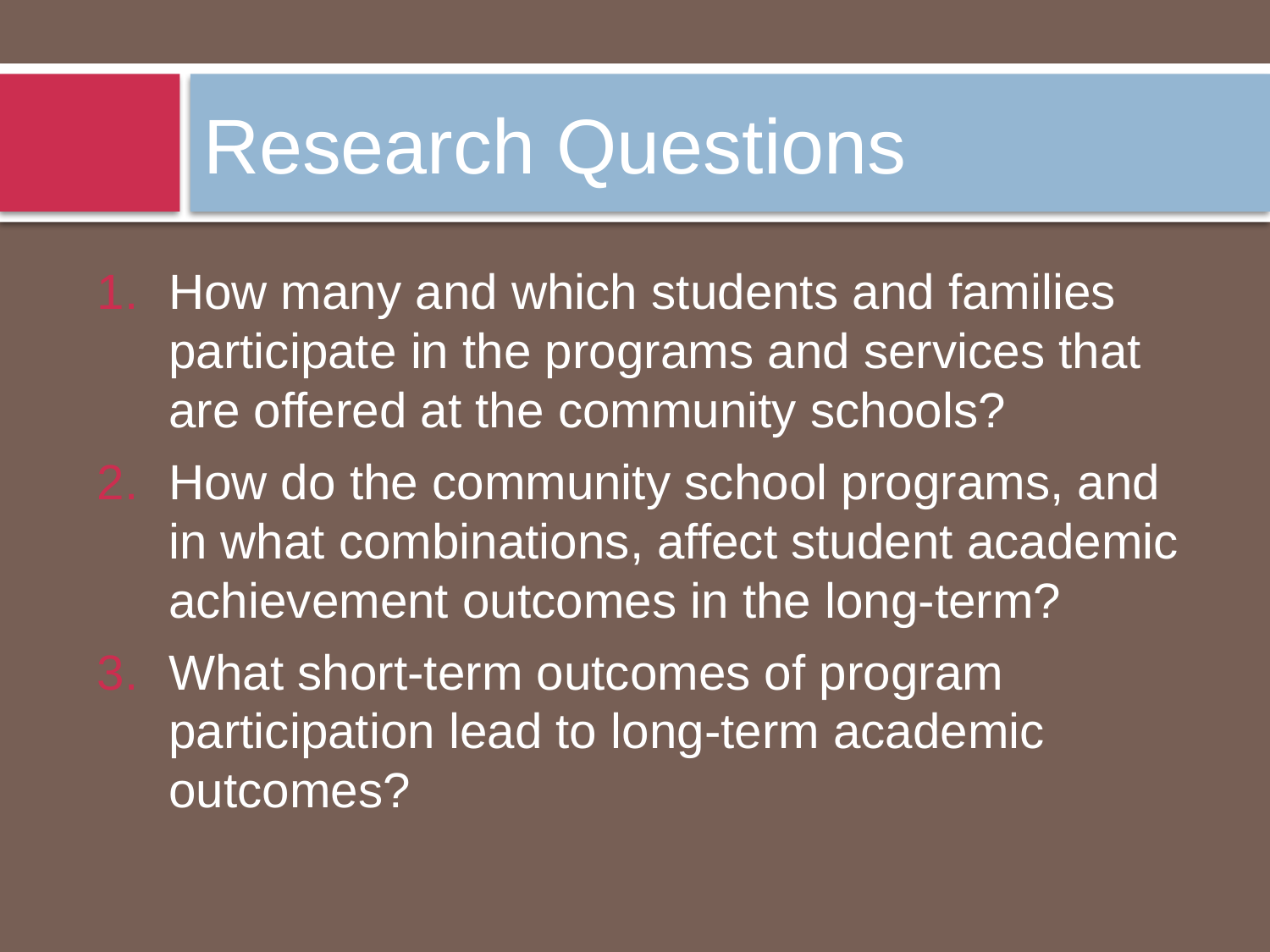

# Research Questions
How many and which students and families participate in the programs and services that are offered at the community schools?
How do the community school programs, and in what combinations, affect student academic achievement outcomes in the long-term?
What short-term outcomes of program participation lead to long-term academic outcomes?